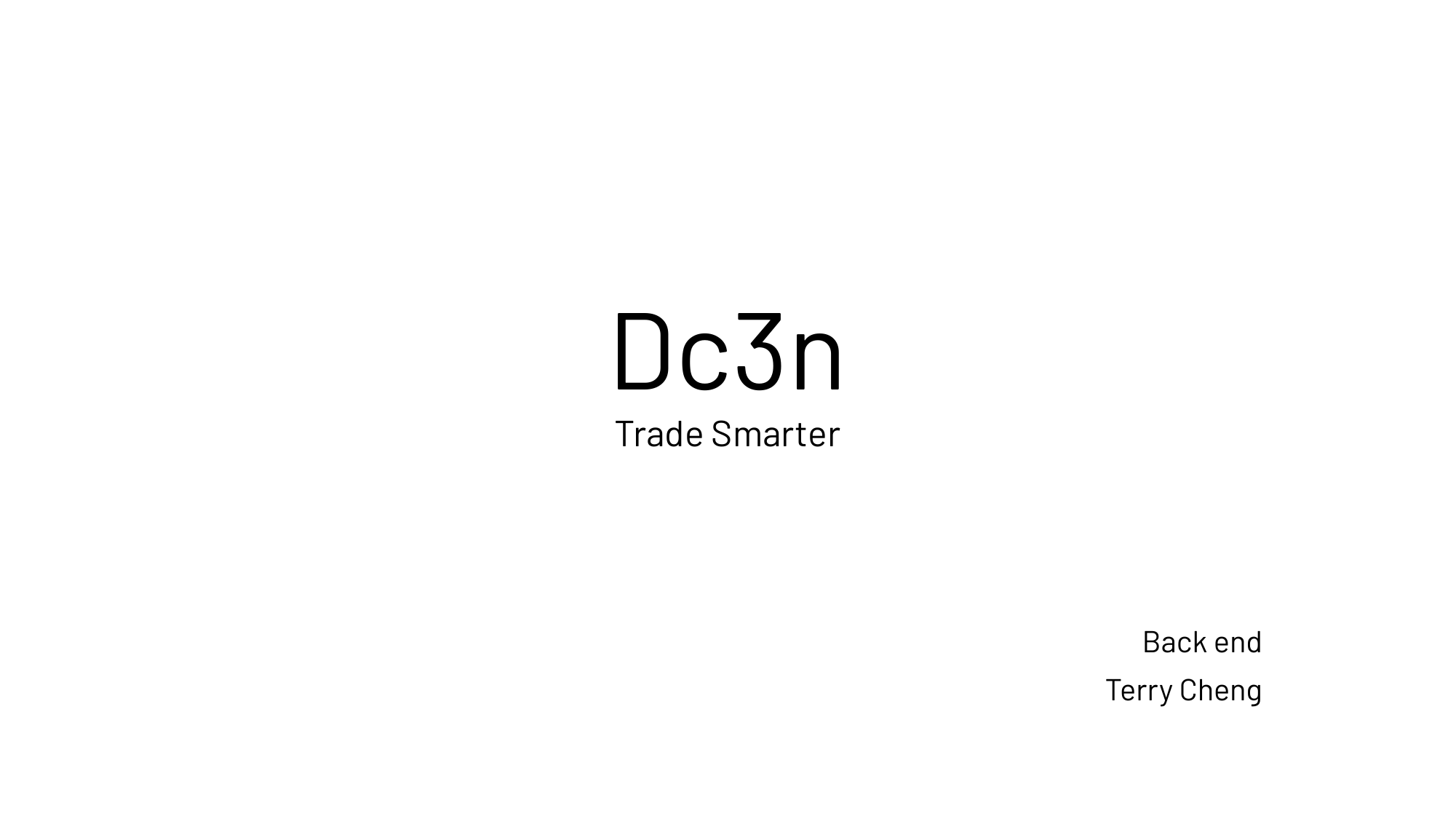

# Dc3n
Trade Smarter

Back end
Terry Cheng